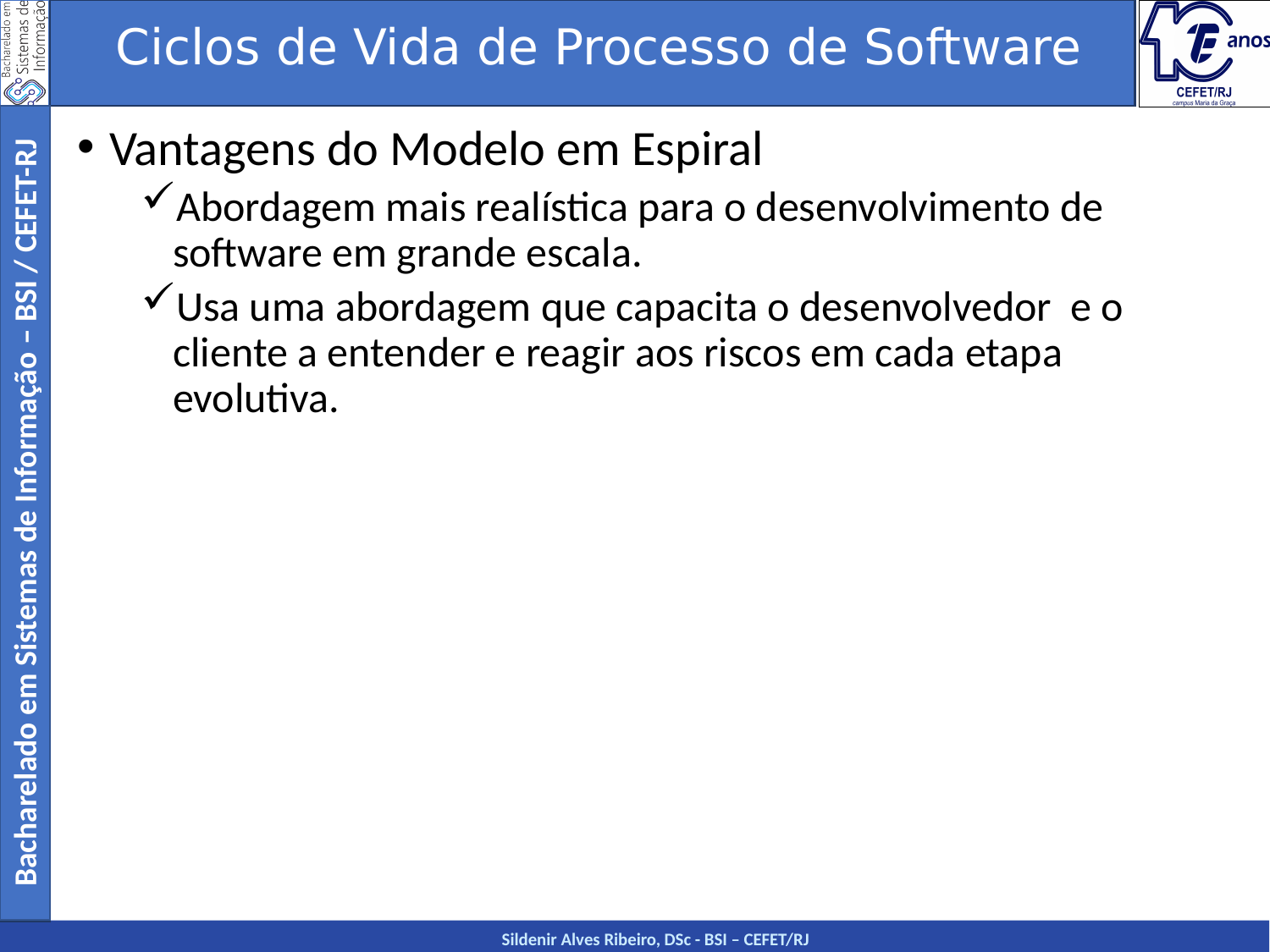

Ciclos de Vida de Processo de Software
Vantagens do Modelo em Espiral
Abordagem mais realística para o desenvolvimento de software em grande escala.
Usa uma abordagem que capacita o desenvolvedor  e o cliente a entender e reagir aos riscos em cada etapa evolutiva.